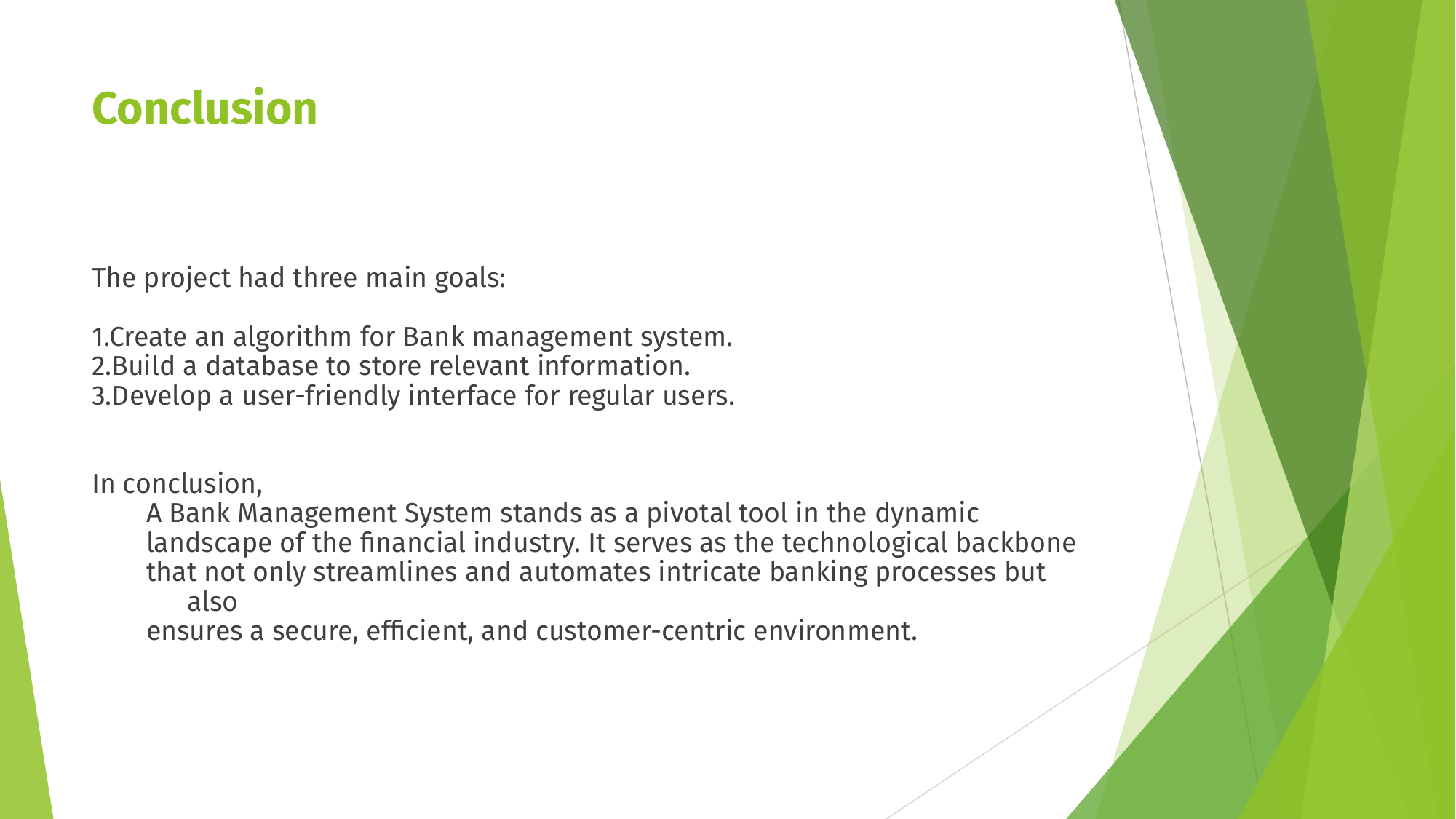

# Conclusion
The project had three main goals:

1.Create an algorithm for Bank management system.
2.Build a database to store relevant information.
3.Develop a user-friendly interface for regular users.

In conclusion,
A Bank Management System stands as a pivotal tool in the dynamic
landscape of the financial industry. It serves as the technological backbone
that not only streamlines and automates intricate banking processes but also
ensures a secure, efficient, and customer-centric environment.